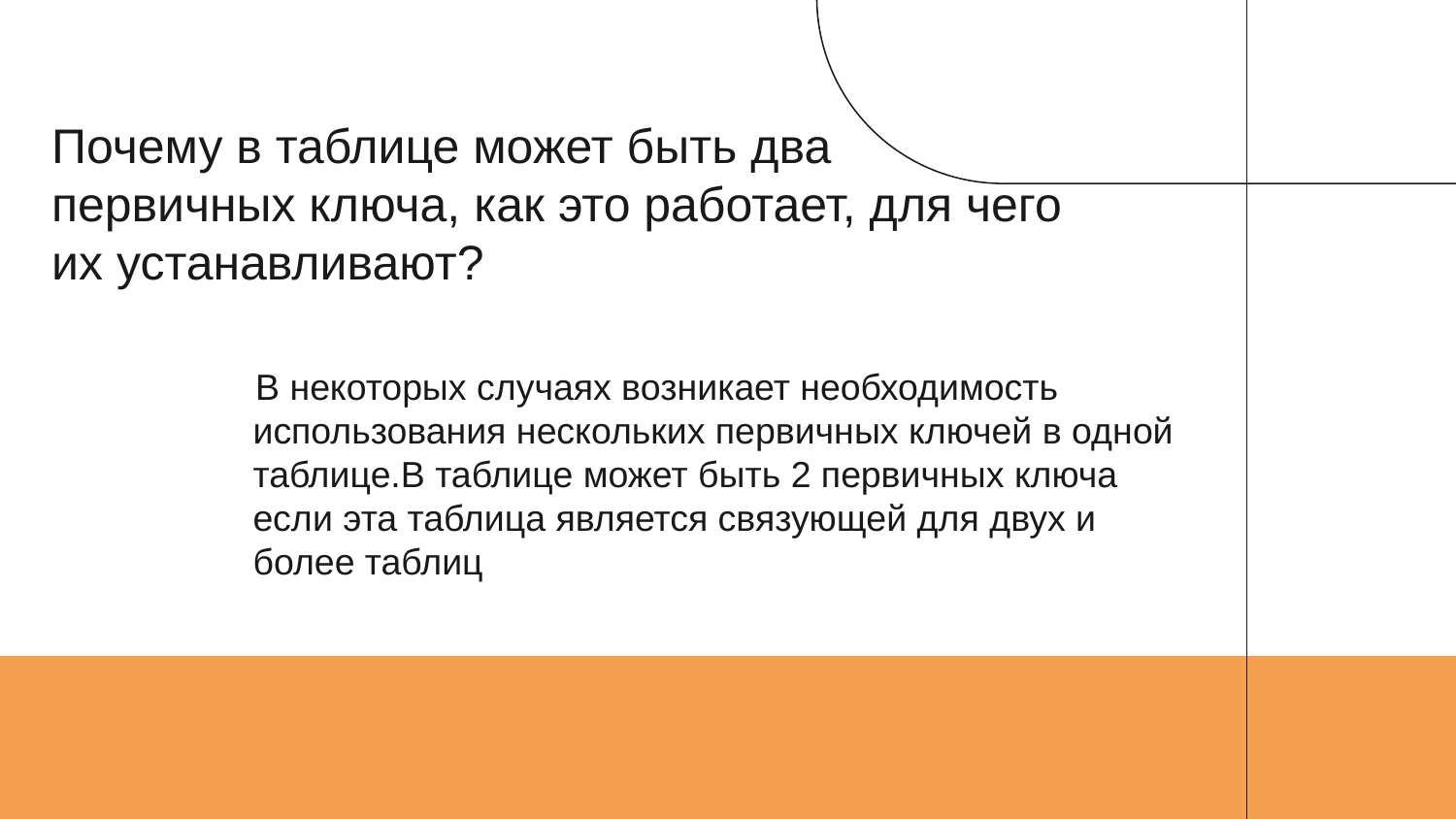

# Почему в таблице может быть два первичных ключа, как это работает, для чего их устанавливают?
     В некоторых случаях возникает необходимость использования нескольких первичных ключей в одной таблице.В таблице может быть 2 первичных ключа если эта таблица является связующей для двух и более таблиц